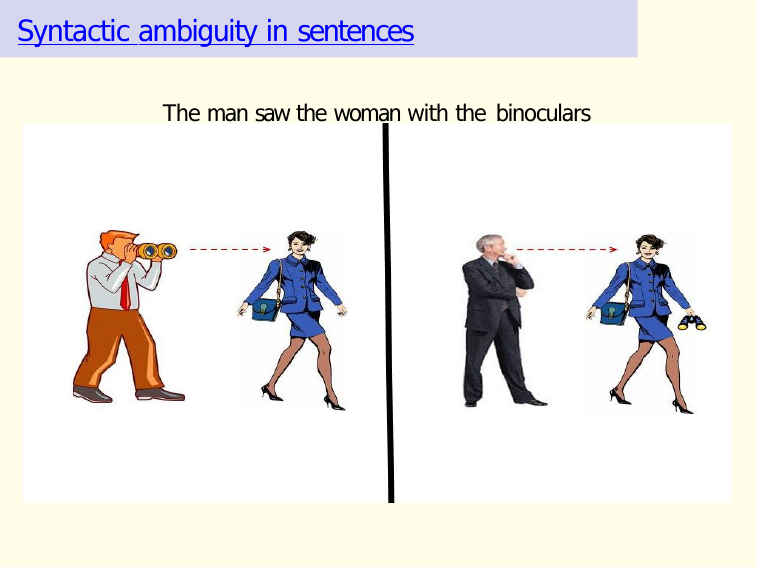

Syntactic ambiguity in sentences

The man saw the woman with the binoculars